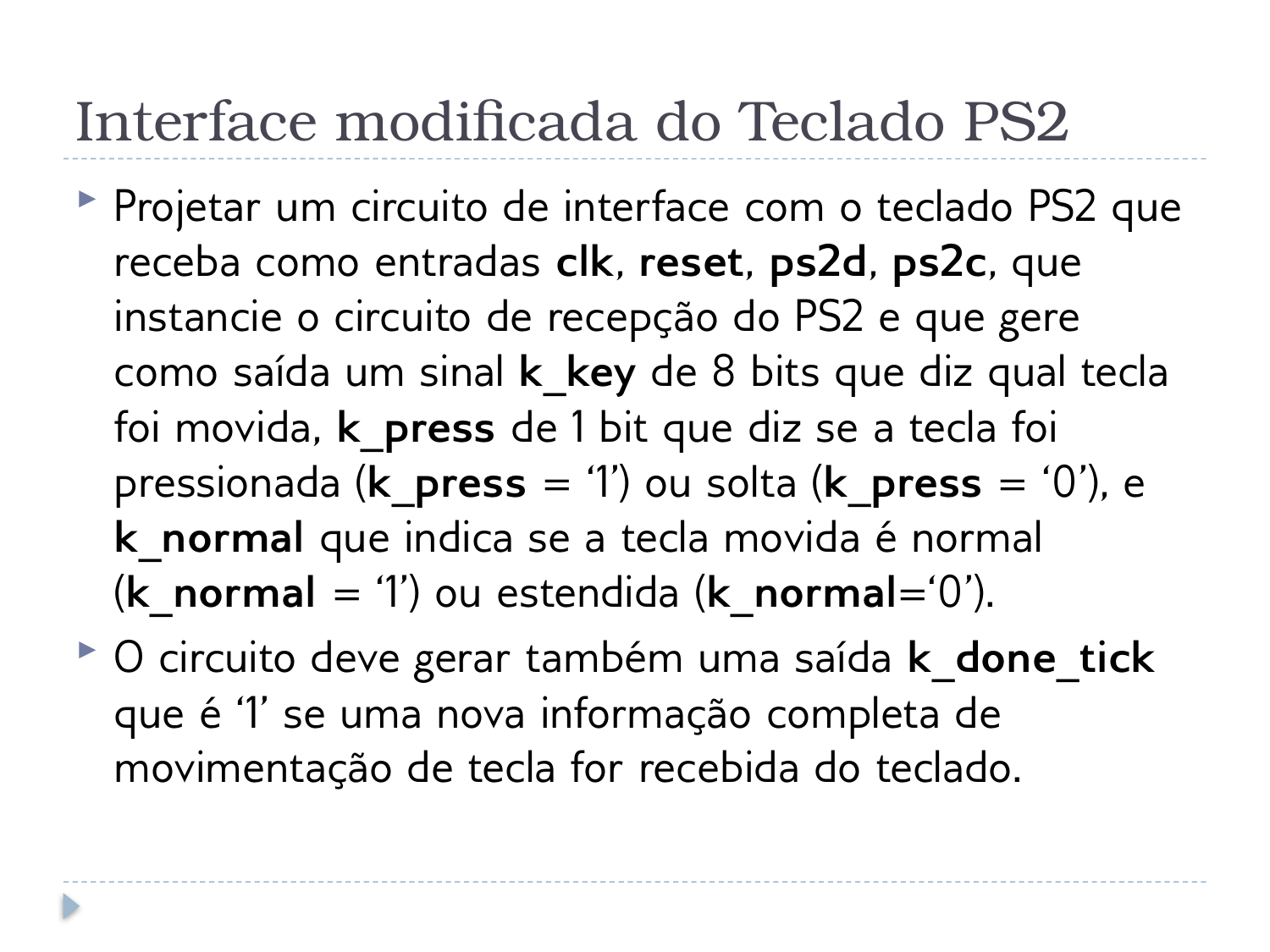

# Interface modificada do Teclado PS2
Projetar um circuito de interface com o teclado PS2 que receba como entradas clk, reset, ps2d, ps2c, que instancie o circuito de recepção do PS2 e que gere como saída um sinal k_key de 8 bits que diz qual tecla foi movida, k_press de 1 bit que diz se a tecla foi pressionada (k_press = ‘1’) ou solta (k_press = ‘0’), e k_normal que indica se a tecla movida é normal (k_normal = ‘1’) ou estendida (k_normal=‘0’).
O circuito deve gerar também uma saída k_done_tick que é ‘1’ se uma nova informação completa de movimentação de tecla for recebida do teclado.